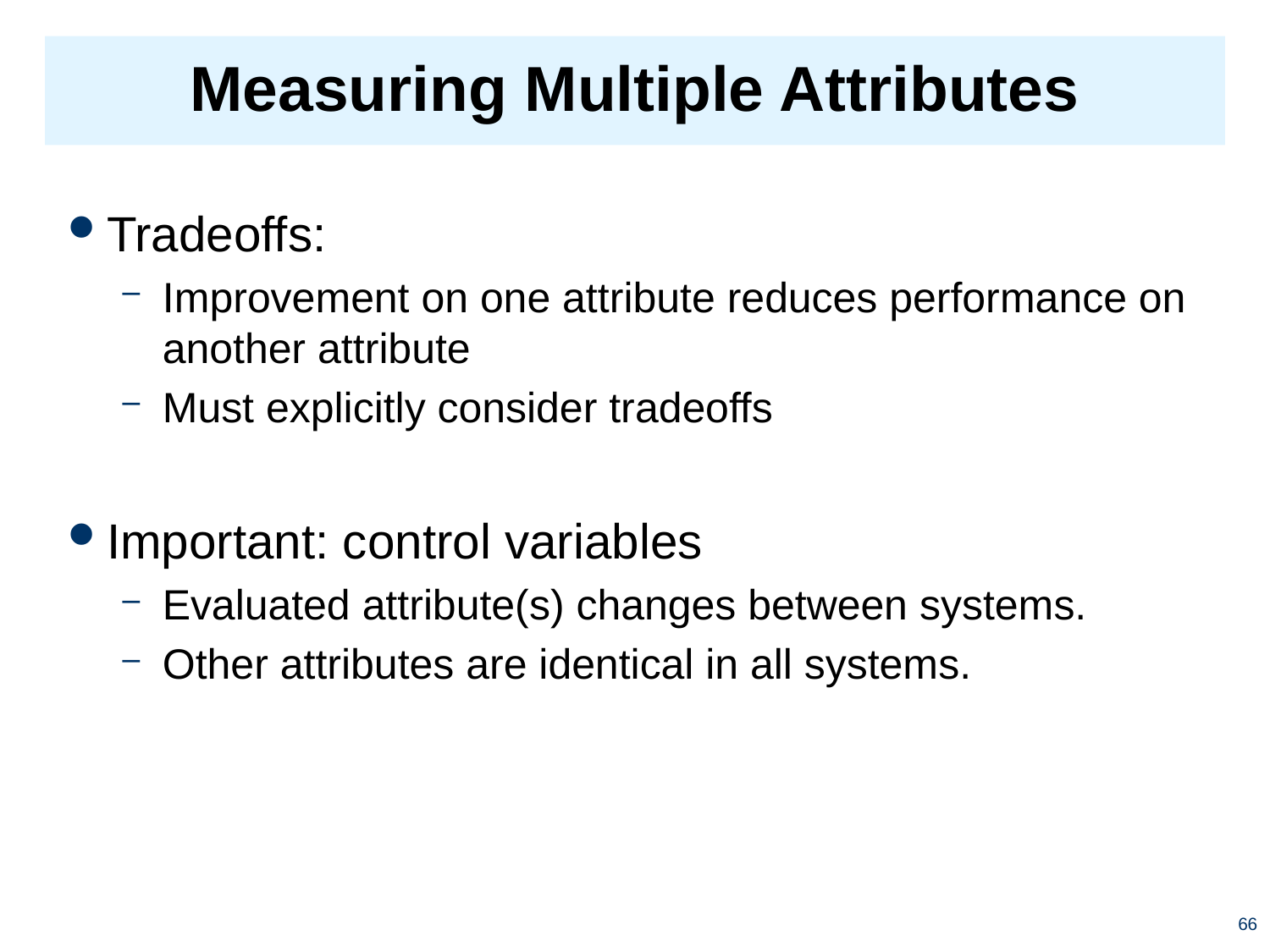

# Measuring Multiple Attributes
Tradeoffs:
Improvement on one attribute reduces performance on another attribute
Must explicitly consider tradeoffs

Important: control variables
Evaluated attribute(s) changes between systems.
Other attributes are identical in all systems.

66